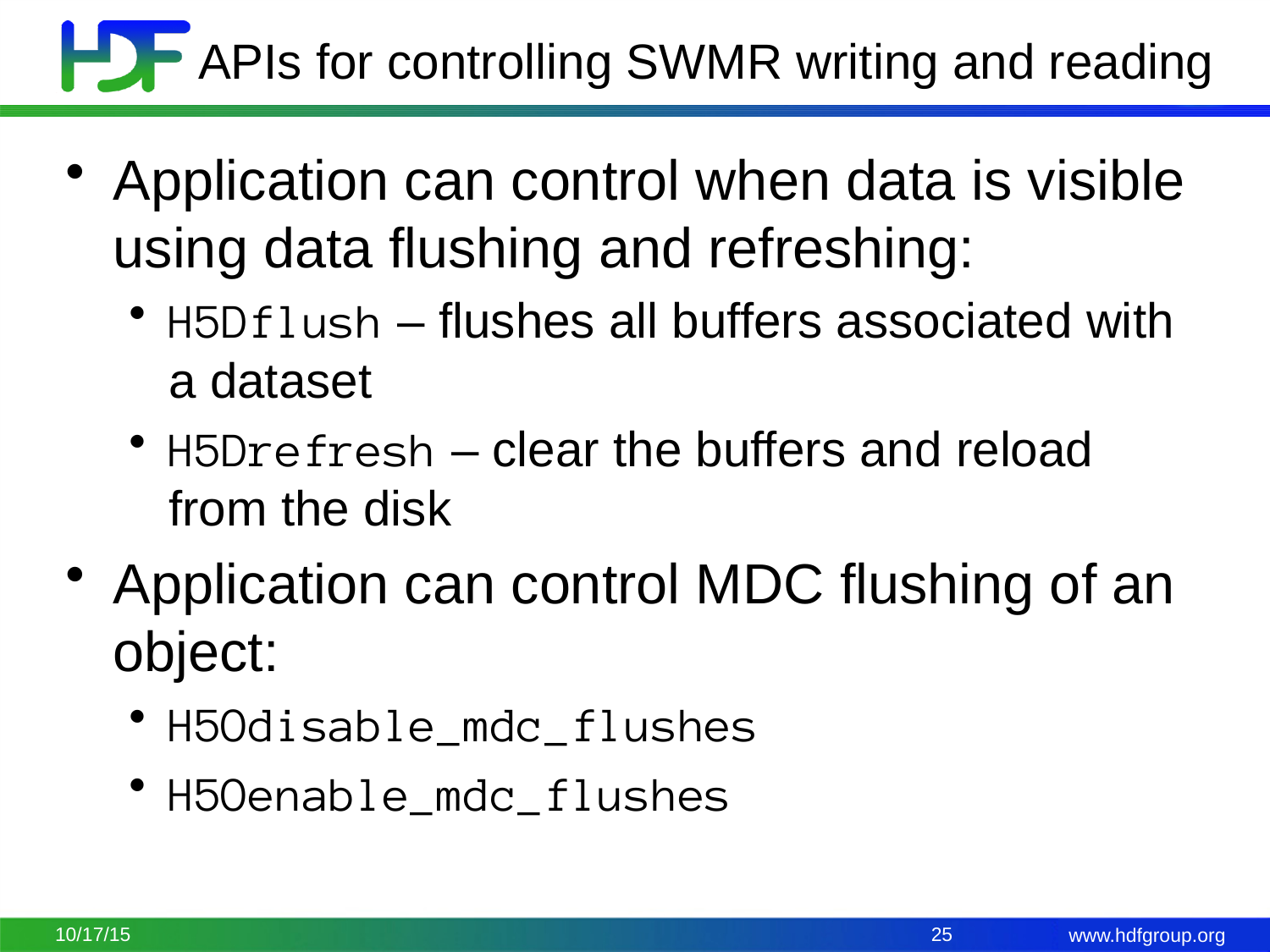

# APIs for controlling SWMR writing and reading
Application can control when data is visible using data flushing and refreshing:
H5Dflush – flushes all buffers associated with a dataset
H5Drefresh – clear the buffers and reload from the disk
Application can control MDC flushing of an object:
H5Odisable_mdc_flushes
H5Oenable_mdc_flushes

10/17/15
25